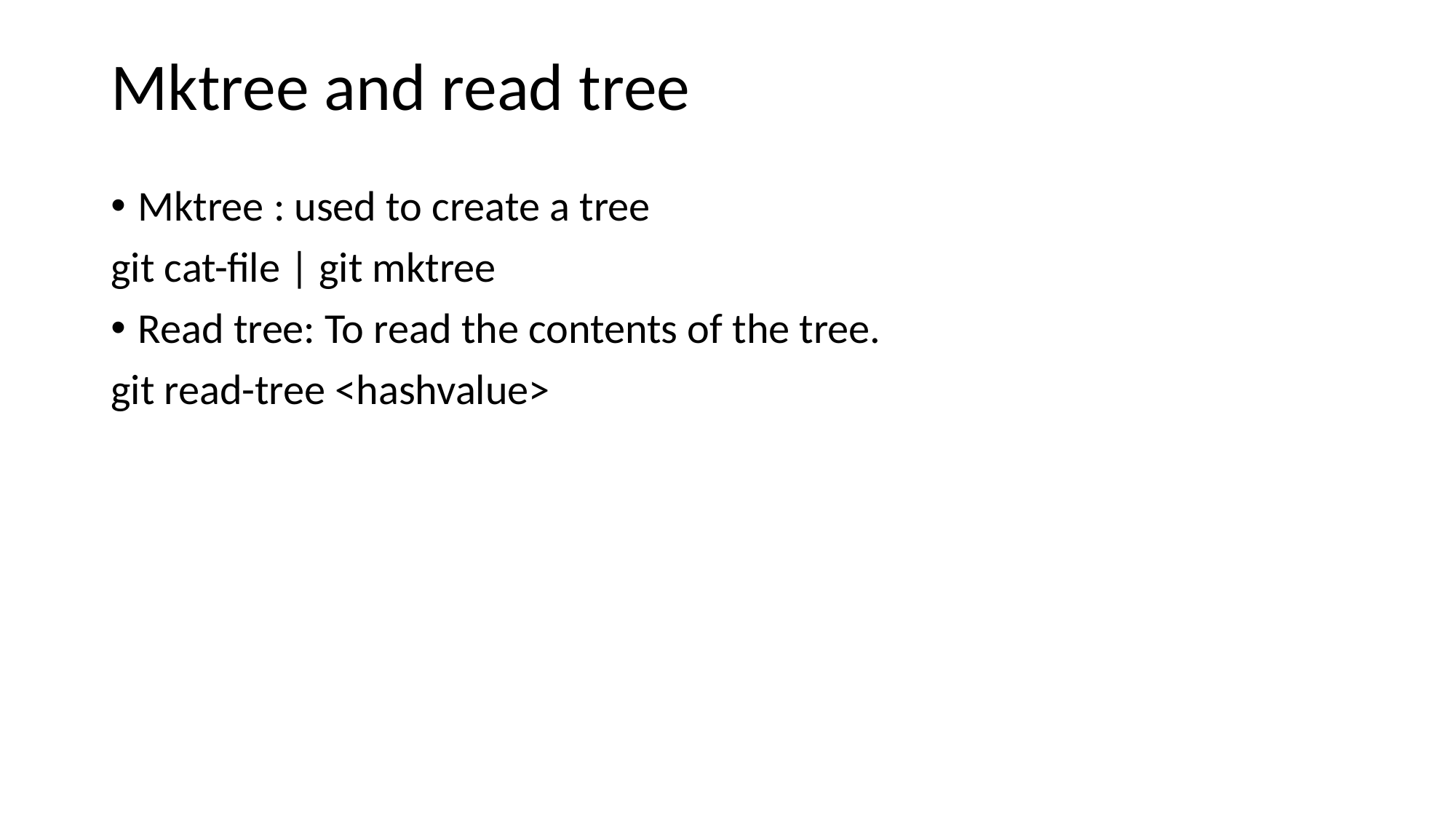

# Mktree and read tree
Mktree : used to create a tree
git cat-file | git mktree
Read tree: To read the contents of the tree.
git read-tree <hashvalue>